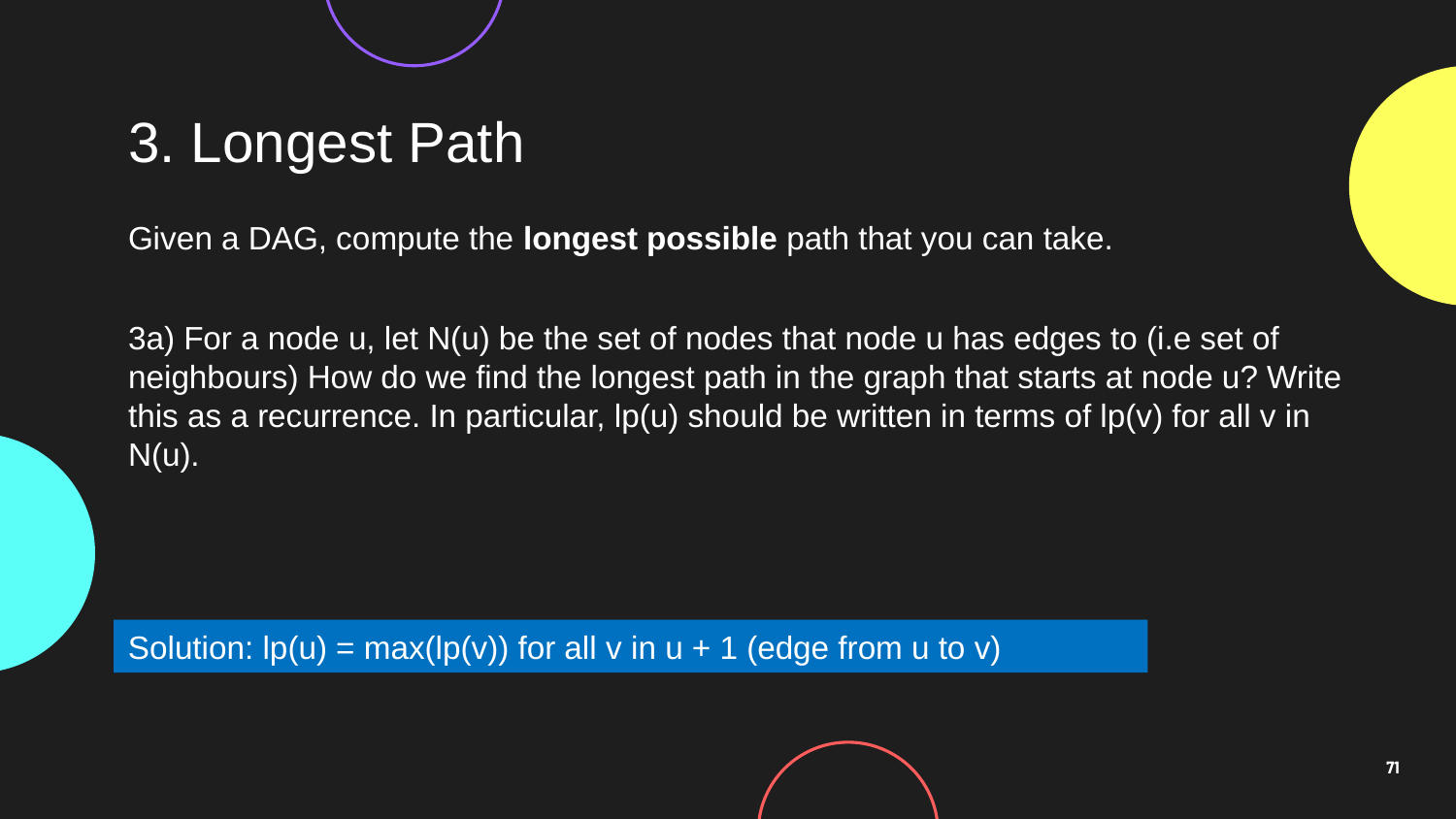

# 3. Longest Path
Given a DAG, compute the longest possible path that you can take.
3a) For a node u, let N(u) be the set of nodes that node u has edges to (i.e set of neighbours) How do we find the longest path in the graph that starts at node u? Write this as a recurrence. In particular, lp(u) should be written in terms of lp(v) for all v in N(u).

Solution: lp(u) = max(lp(v)) for all v in u + 1 (edge from u to v)
71